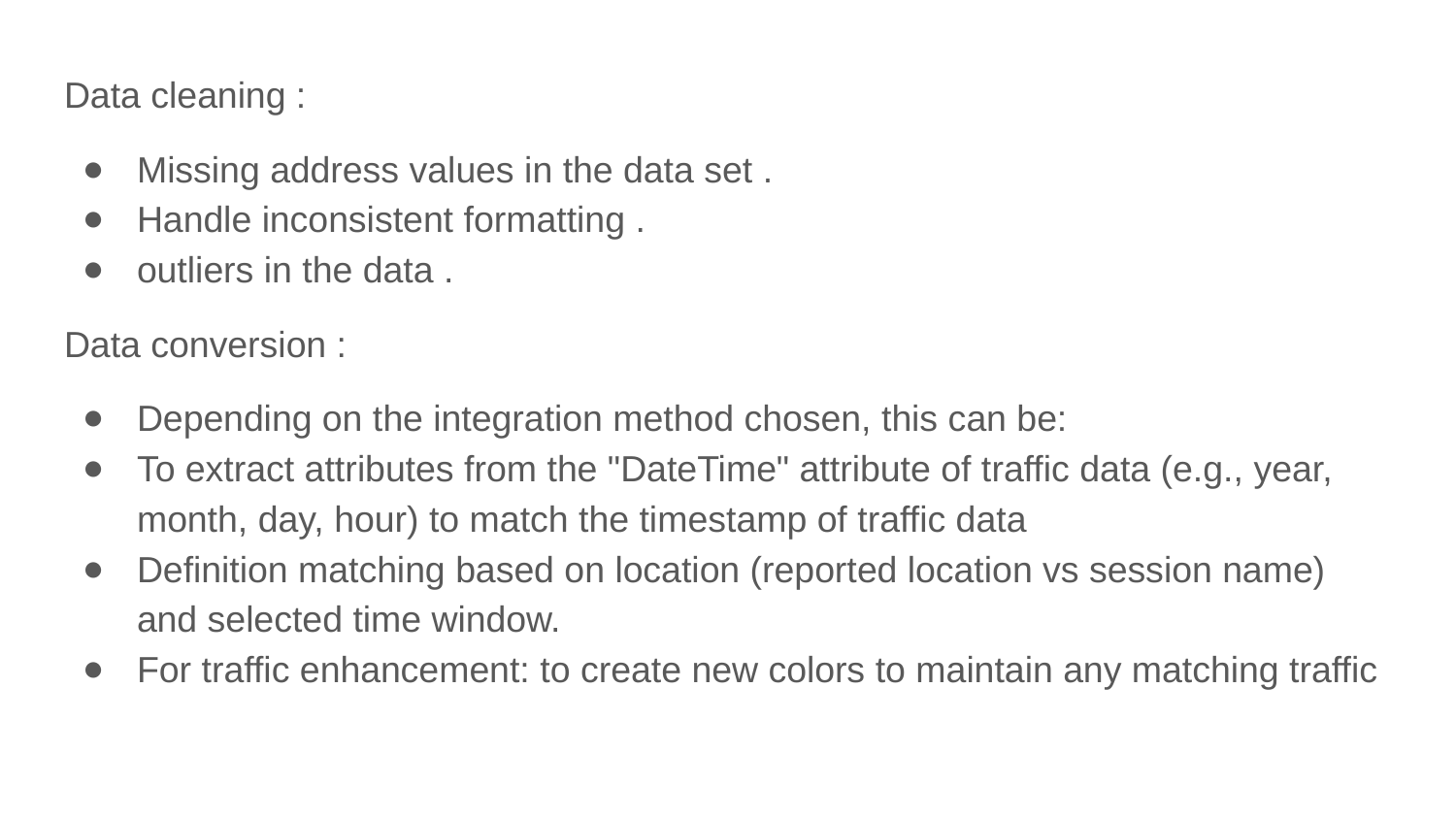

Data cleaning :
Missing address values ​​in the data set .
Handle inconsistent formatting .
outliers in the data .
Data conversion :
Depending on the integration method chosen, this can be:
To extract attributes from the "DateTime" attribute of traffic data (e.g., year, month, day, hour) to match the timestamp of traffic data
Definition matching based on location (reported location vs session name) and selected time window.
For traffic enhancement: to create new colors to maintain any matching traffic